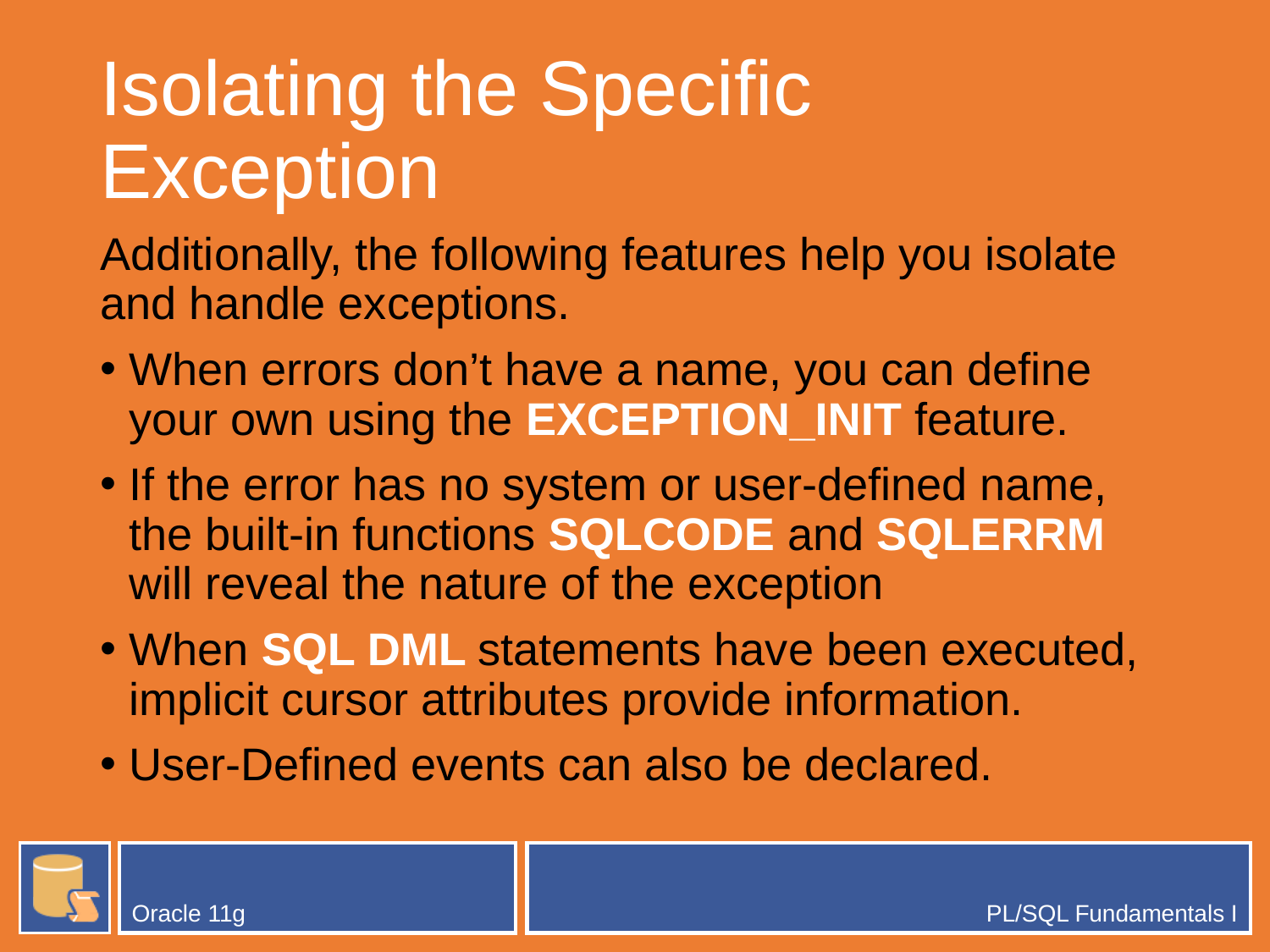

# Isolating the Specific Exception
Additionally, the following features help you isolate and handle exceptions.
When errors don’t have a name, you can define your own using the EXCEPTION_INIT feature.
If the error has no system or user-defined name, the built-in functions SQLCODE and SQLERRM will reveal the nature of the exception
When SQL DML statements have been executed, implicit cursor attributes provide information.
User-Defined events can also be declared.